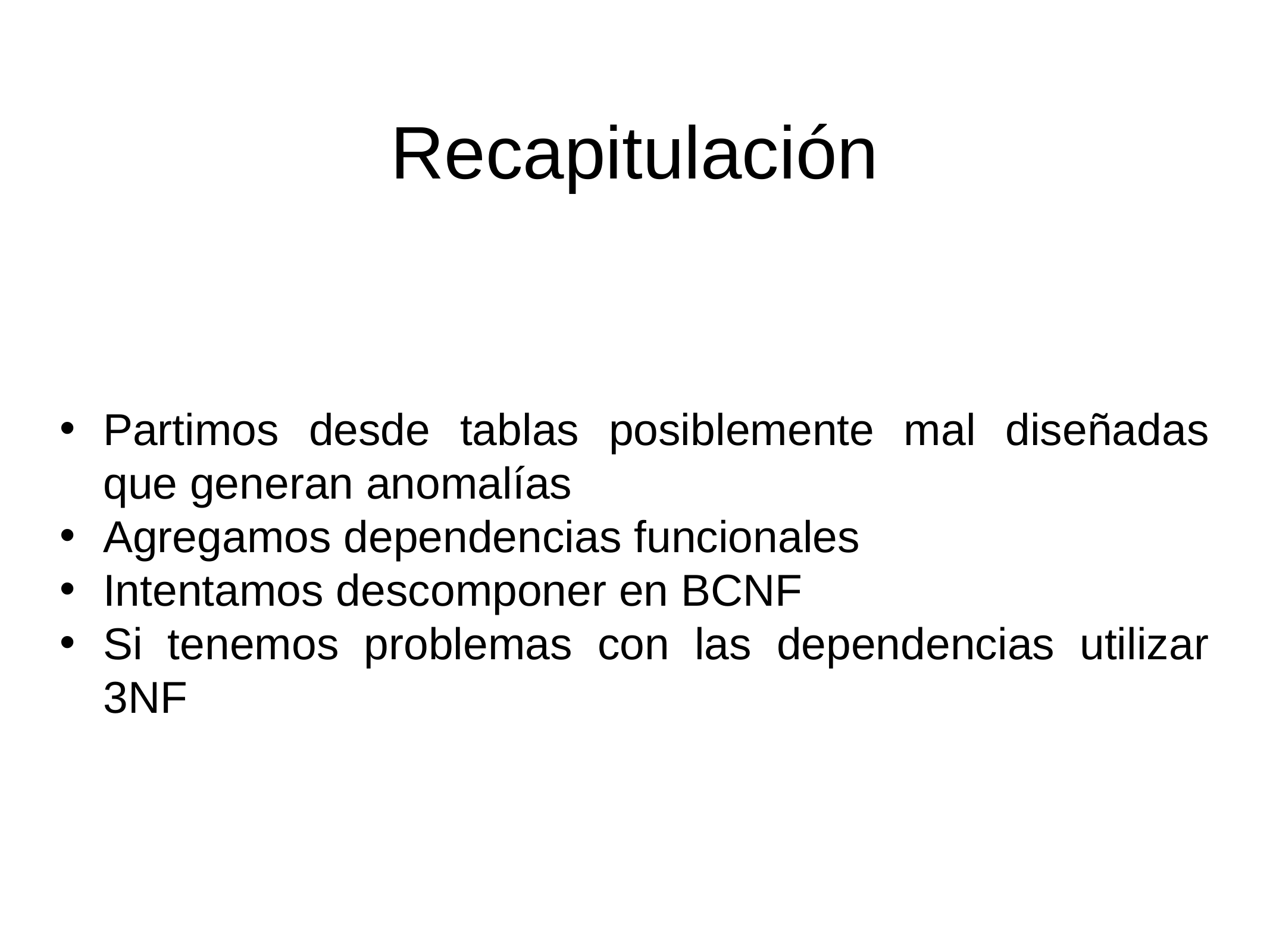

Recapitulación
Partimos desde tablas posiblemente mal diseñadas que generan anomalías
Agregamos dependencias funcionales
Intentamos descomponer en BCNF
Si tenemos problemas con las dependencias utilizar 3NF